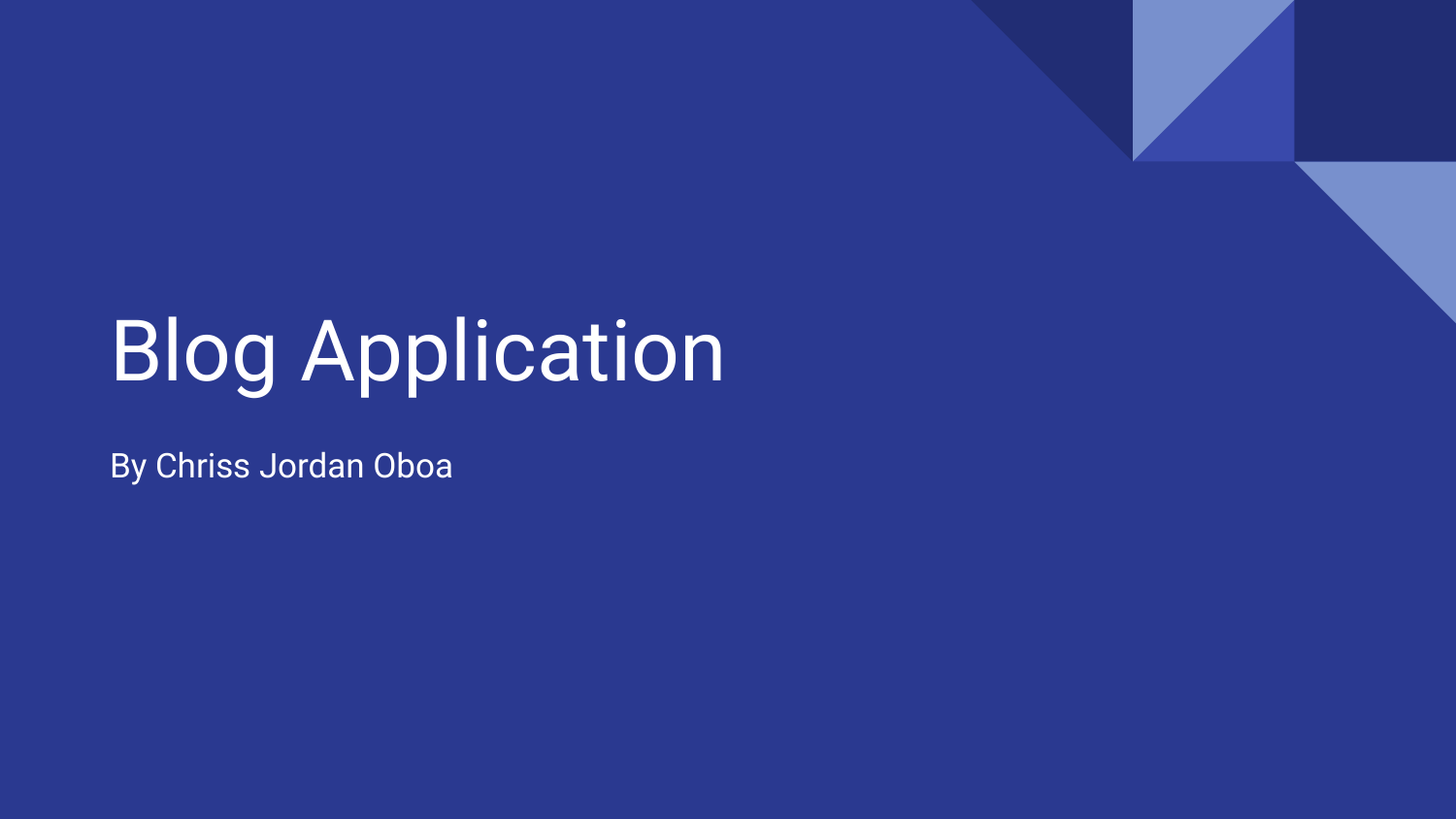

# Blog Application
By Chriss Jordan Oboa